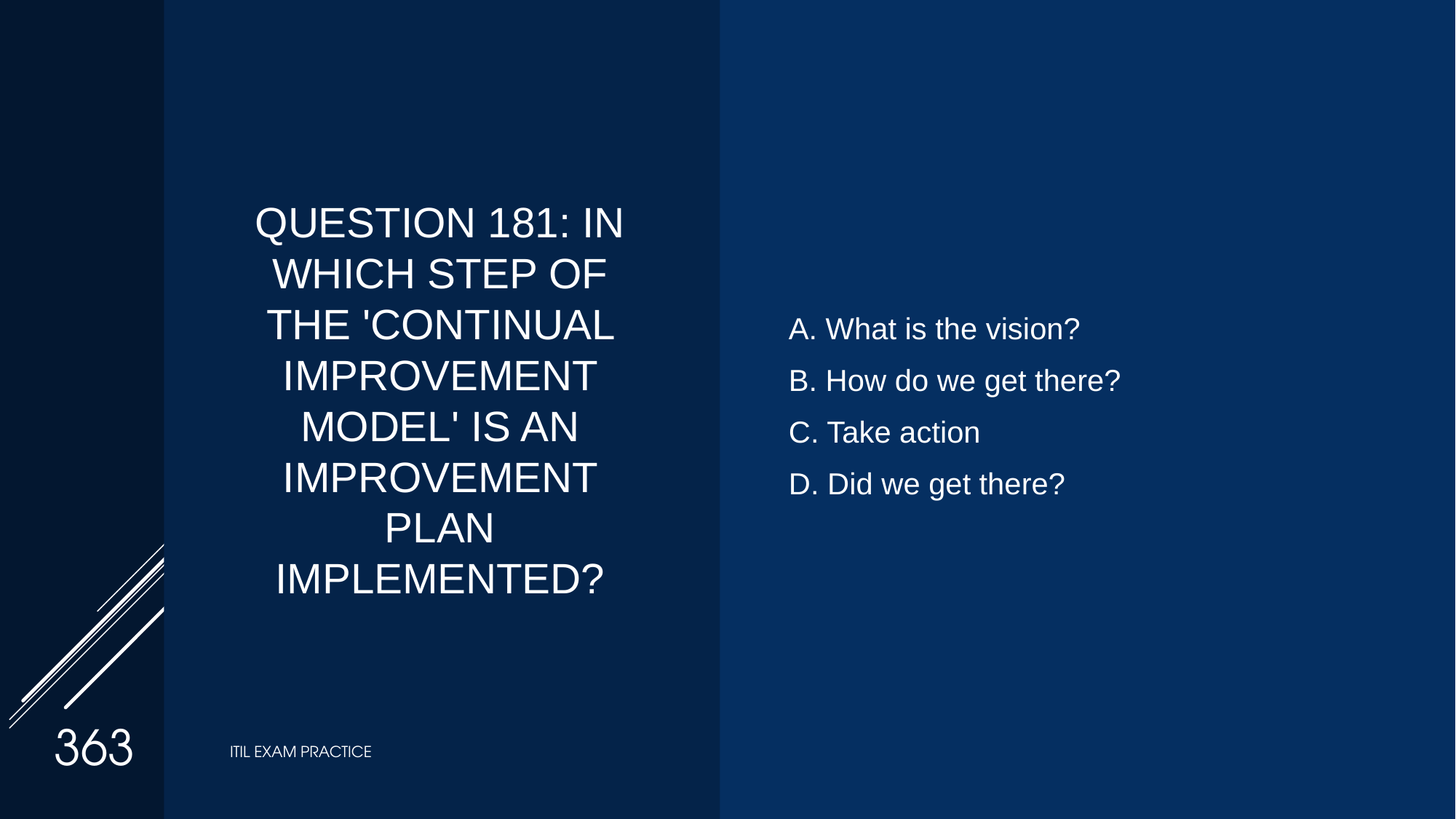

# Question 181: In which step of the 'continual improvement model' is an improvement plan implemented?
A. What is the vision?
B. How do we get there?
C. Take action
D. Did we get there?
363
ITIL EXAM PRACTICE